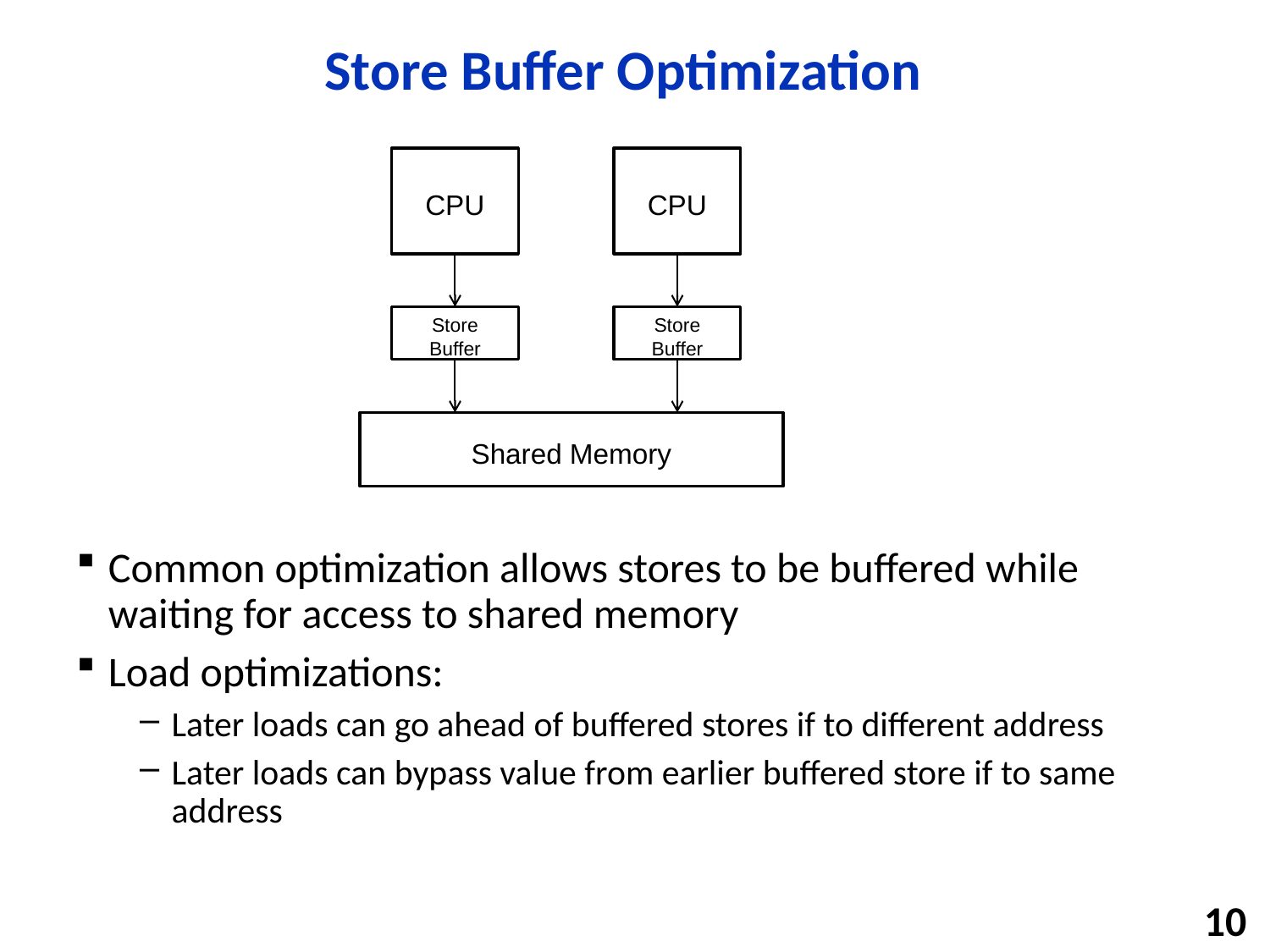

# Store Buffer Optimization
CPU
CPU
Store Buffer
Store Buffer
Shared Memory
Common optimization allows stores to be buffered while waiting for access to shared memory
Load optimizations:
Later loads can go ahead of buffered stores if to different address
Later loads can bypass value from earlier buffered store if to same address
10